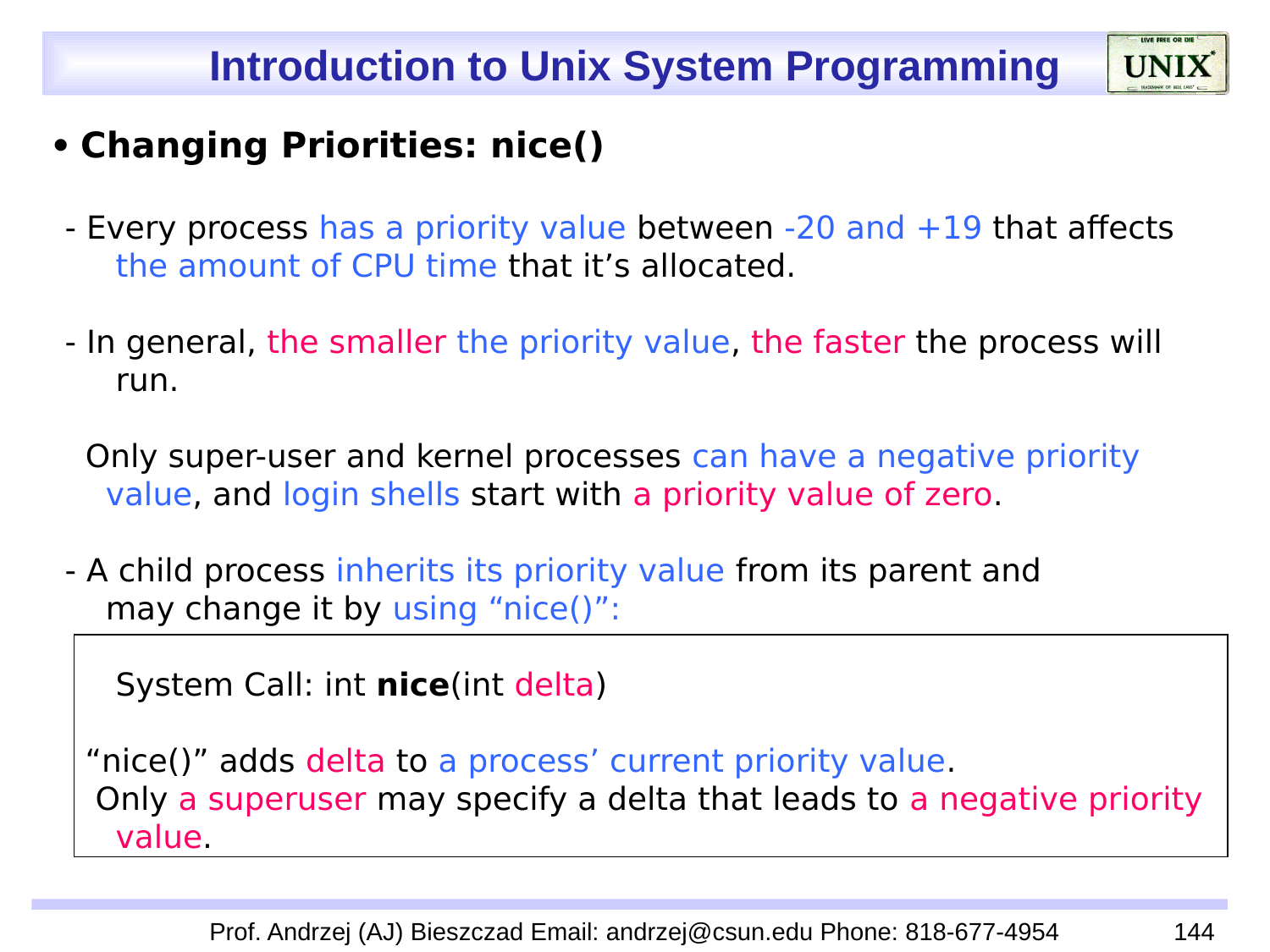

• Changing Priorities: nice()

 - Every process has a priority value between -20 and +19 that affects
      the amount of CPU time that it’s allocated.

 - In general, the smaller the priority value, the faster the process will
      run.

   Only super-user and kernel processes can have a negative priority
     value, and login shells start with a priority value of zero.

 - A child process inherits its priority value from its parent and
     may change it by using “nice()”:

      System Call: int nice(int delta)

   “nice()” adds delta to a process’ current priority value.
    Only a superuser may specify a delta that leads to a negative priority
      value.

Prof. Andrzej (AJ) Bieszczad Email: andrzej@csun.edu Phone: 818-677-4954
144